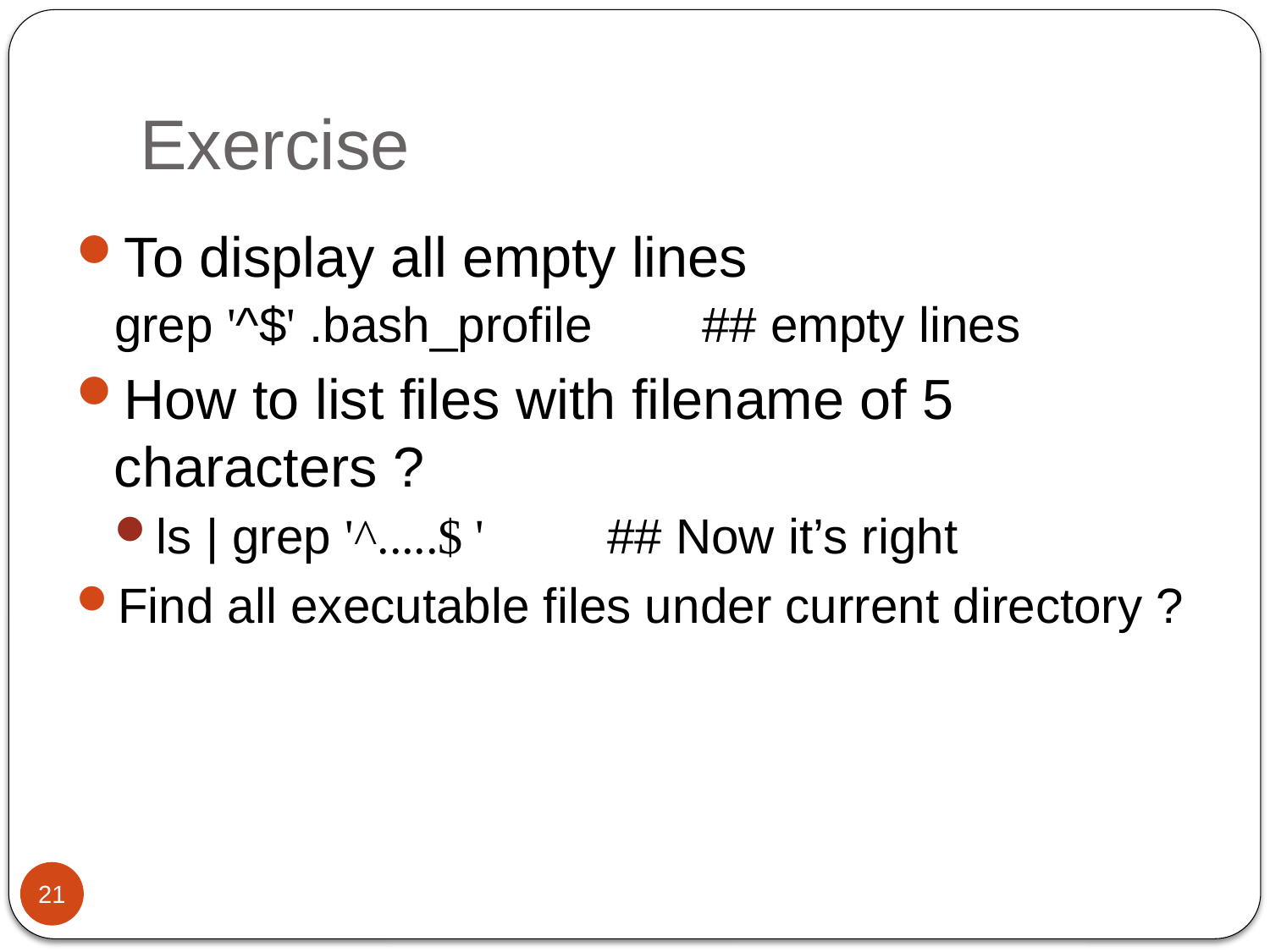

# Exercise
To display all empty lines
grep '^$' .bash_profile        ## empty lines
How to list files with filename of 5 characters ?
ls | grep '^.....$ '          ## Now it’s right
Find all executable files under current directory ?

21